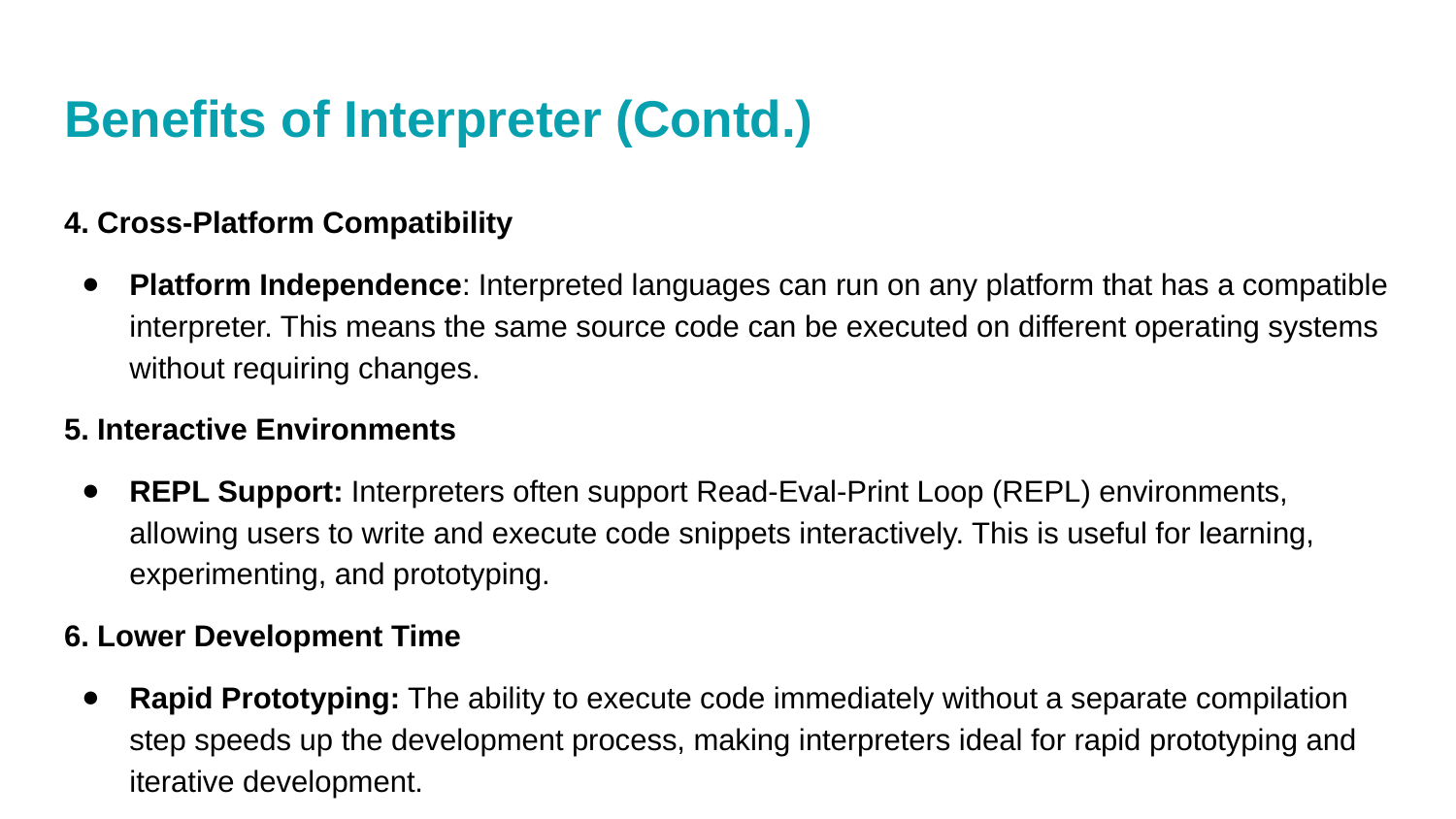

# Benefits of Interpreter (Contd.)
4. Cross-Platform Compatibility
Platform Independence: Interpreted languages can run on any platform that has a compatible interpreter. This means the same source code can be executed on different operating systems without requiring changes.
5. Interactive Environments
REPL Support: Interpreters often support Read-Eval-Print Loop (REPL) environments, allowing users to write and execute code snippets interactively. This is useful for learning, experimenting, and prototyping.
6. Lower Development Time
Rapid Prototyping: The ability to execute code immediately without a separate compilation step speeds up the development process, making interpreters ideal for rapid prototyping and iterative development.